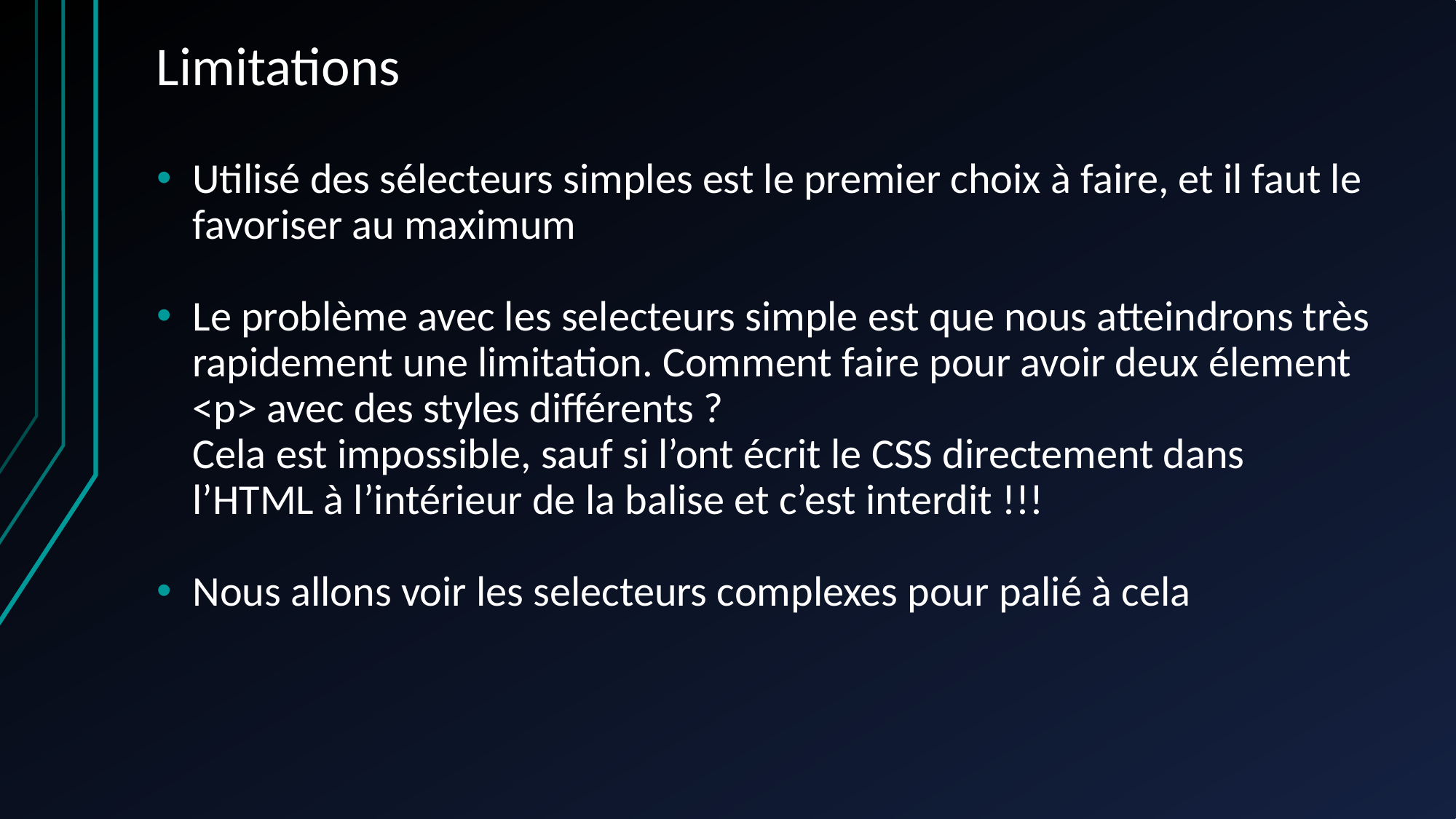

Limitations
Utilisé des sélecteurs simples est le premier choix à faire, et il faut le favoriser au maximum
Le problème avec les selecteurs simple est que nous atteindrons très rapidement une limitation. Comment faire pour avoir deux élement <p> avec des styles différents ?
Cela est impossible, sauf si l’ont écrit le CSS directement dans l’HTML à l’intérieur de la balise et c’est interdit !!!
Nous allons voir les selecteurs complexes pour palié à cela